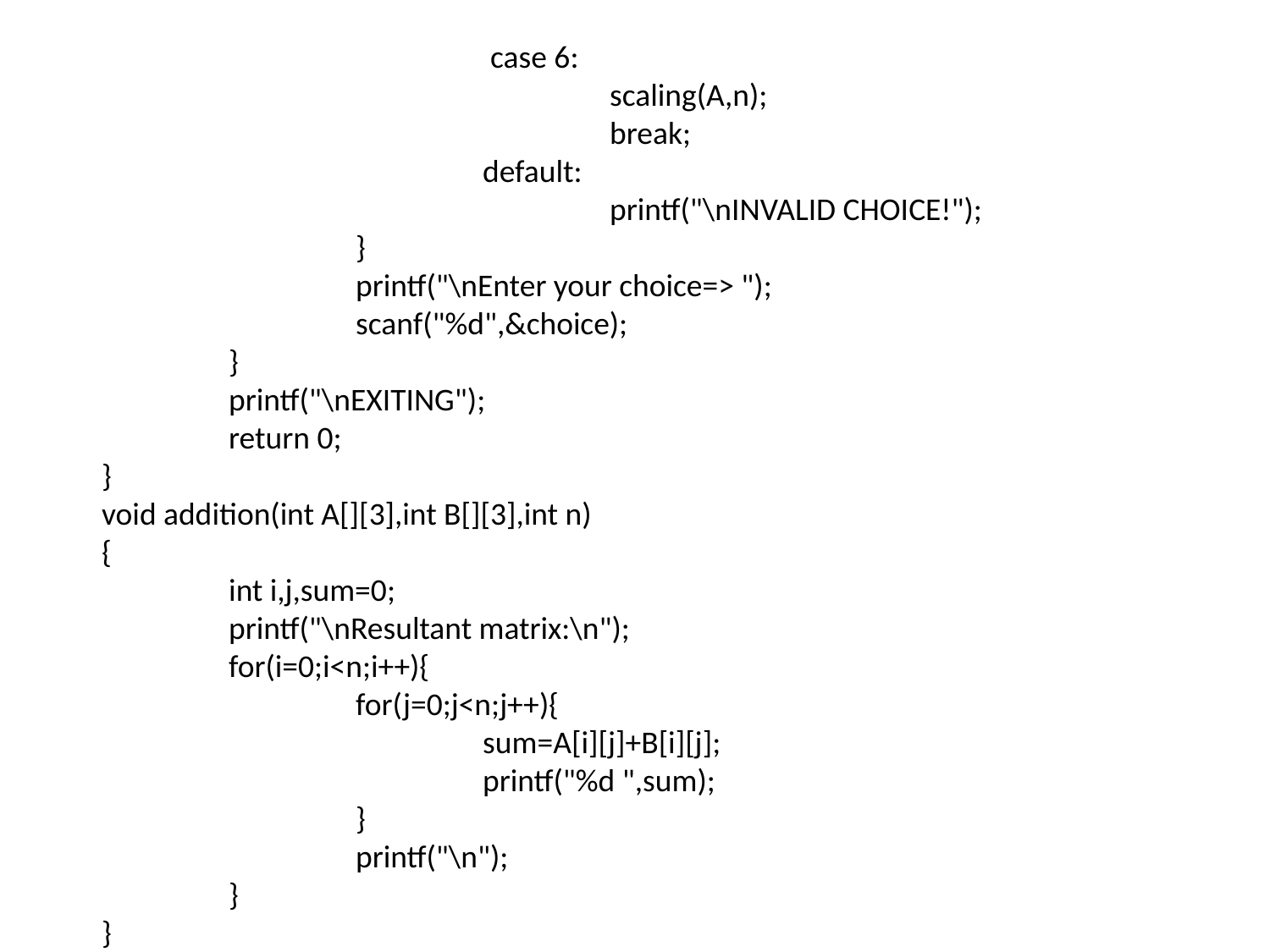

case 6:
				scaling(A,n);
				break;
			default:
				printf("\nINVALID CHOICE!");
		}
		printf("\nEnter your choice=> ");
		scanf("%d",&choice);
	}
	printf("\nEXITING");
	return 0;
}
void addition(int A[][3],int B[][3],int n)
{
	int i,j,sum=0;
	printf("\nResultant matrix:\n");
	for(i=0;i<n;i++){
		for(j=0;j<n;j++){
			sum=A[i][j]+B[i][j];
			printf("%d ",sum);
		}
		printf("\n");
	}
}